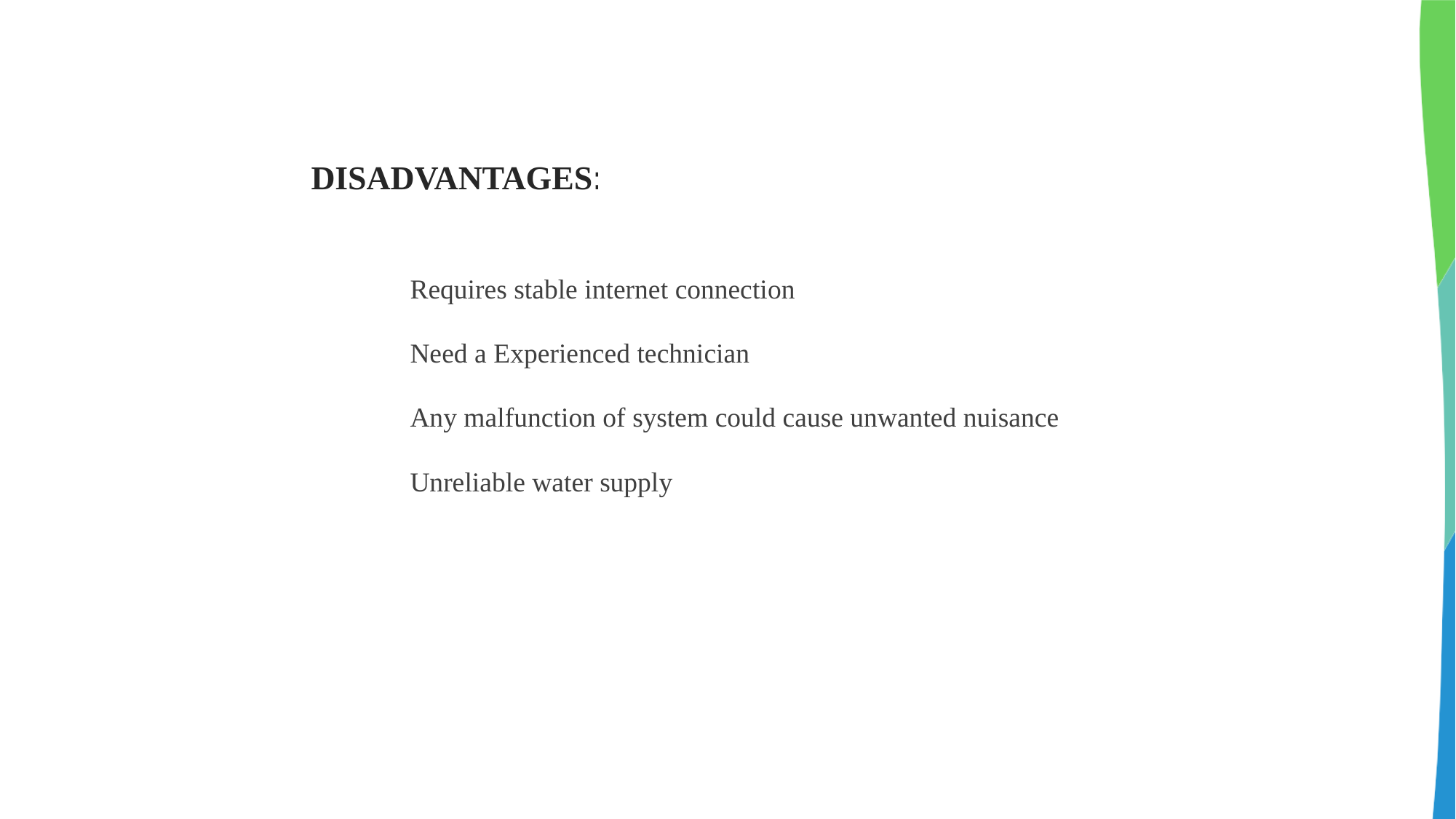

# DISADVANTAGES:
Requires stable internet connection
Need a Experienced technician
Any malfunction of system could cause unwanted nuisance
Unreliable water supply